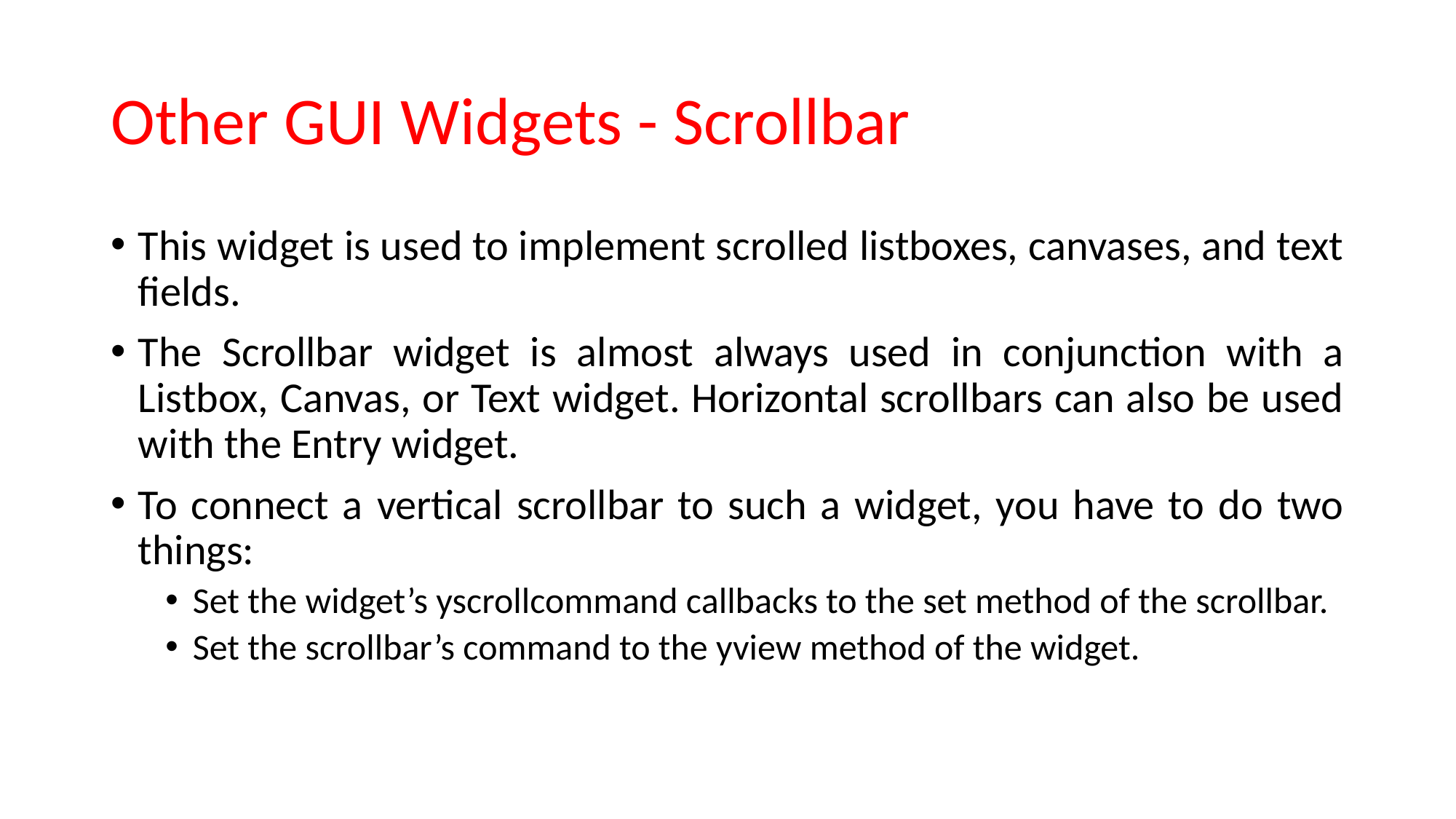

# Other GUI Widgets - Scrollbar
This widget is used to implement scrolled listboxes, canvases, and text fields.
The Scrollbar widget is almost always used in conjunction with a Listbox, Canvas, or Text widget. Horizontal scrollbars can also be used with the Entry widget.
To connect a vertical scrollbar to such a widget, you have to do two things:
Set the widget’s yscrollcommand callbacks to the set method of the scrollbar.
Set the scrollbar’s command to the yview method of the widget.